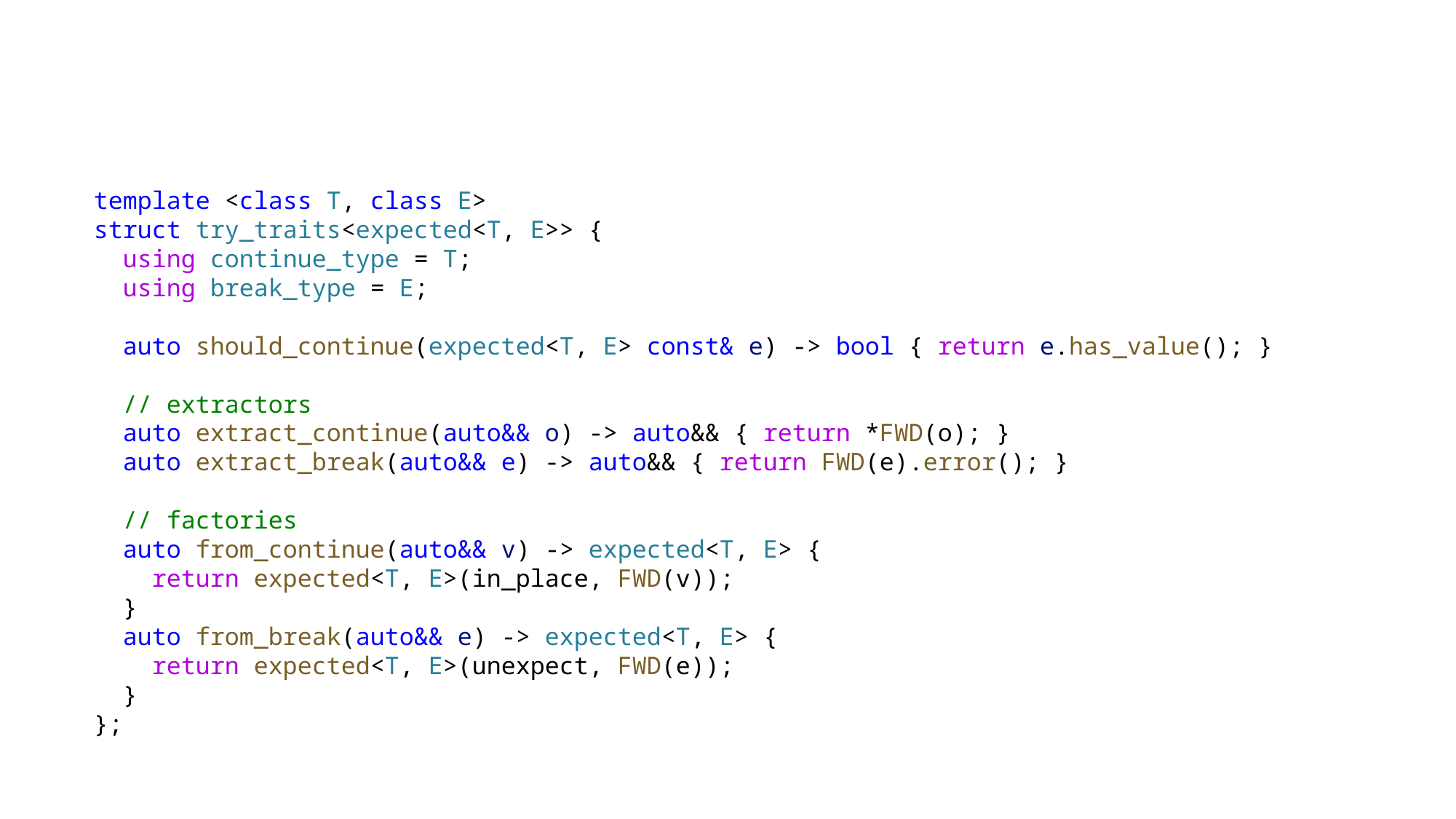

template <class T, class E>
struct try_traits<expected<T, E>> {
  using continue_type = T;
  using break_type = E;
  auto should_continue(expected<T, E> const& e) -> bool { return e.has_value(); }
  // extractors
  auto extract_continue(auto&& o) -> auto&& { return *FWD(o); }
  auto extract_break(auto&& e) -> auto&& { return FWD(e).error(); }
  // factories
  auto from_continue(auto&& v) -> expected<T, E> {
    return expected<T, E>(in_place, FWD(v));
  }
  auto from_break(auto&& e) -> expected<T, E> {
    return expected<T, E>(unexpect, FWD(e));
  }
};